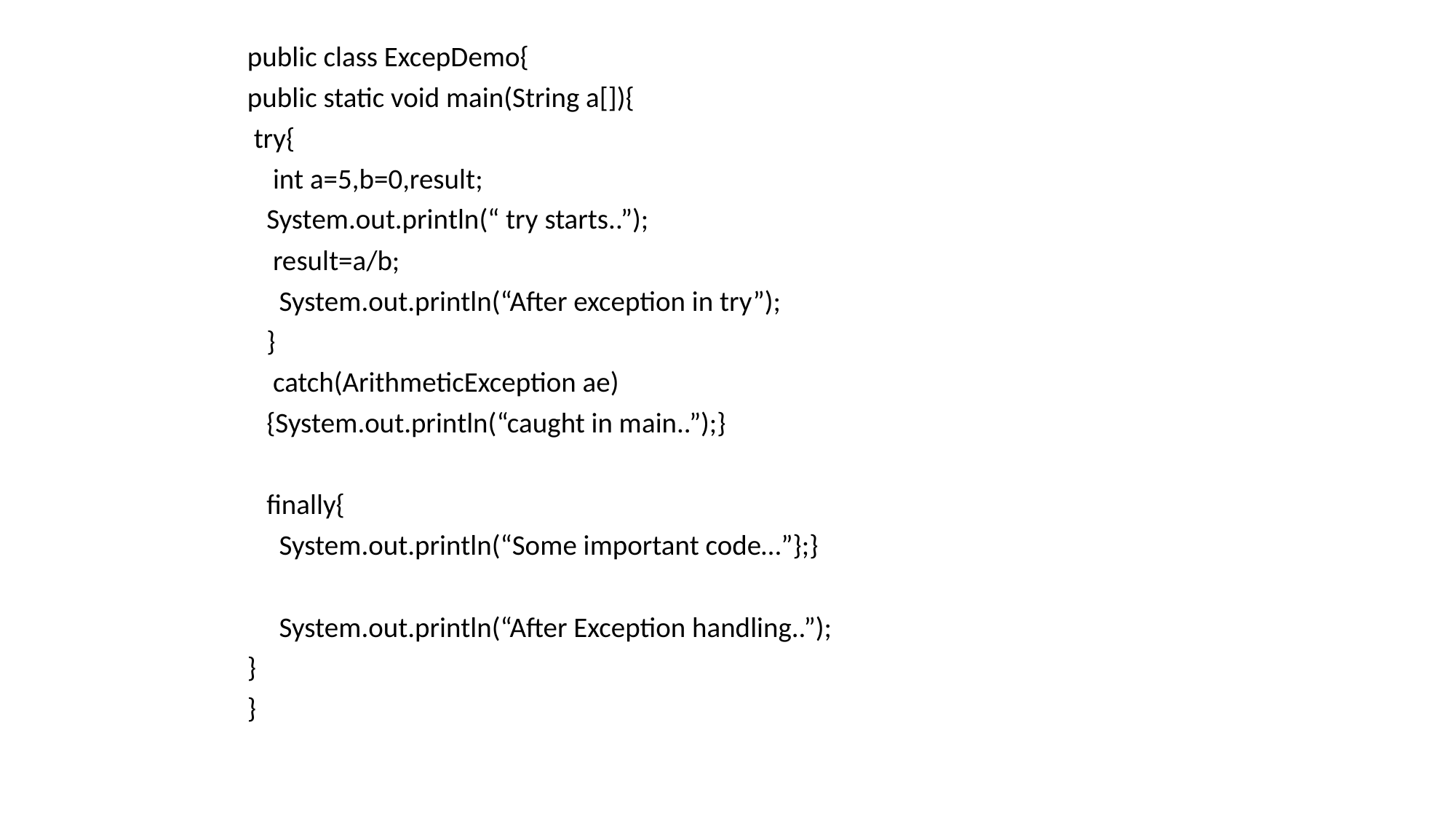

public class ExcepDemo{
public static void main(String a[]){
 try{
    int a=5,b=0,result;
   System.out.println(“ try starts..”);
    result=a/b;
     System.out.println(“After exception in try”);
   }
    catch(ArithmeticException ae)
   {System.out.println(“caught in main..”);}

   finally{
     System.out.println(“Some important code…”};}

     System.out.println(“After Exception handling..”);
}
}